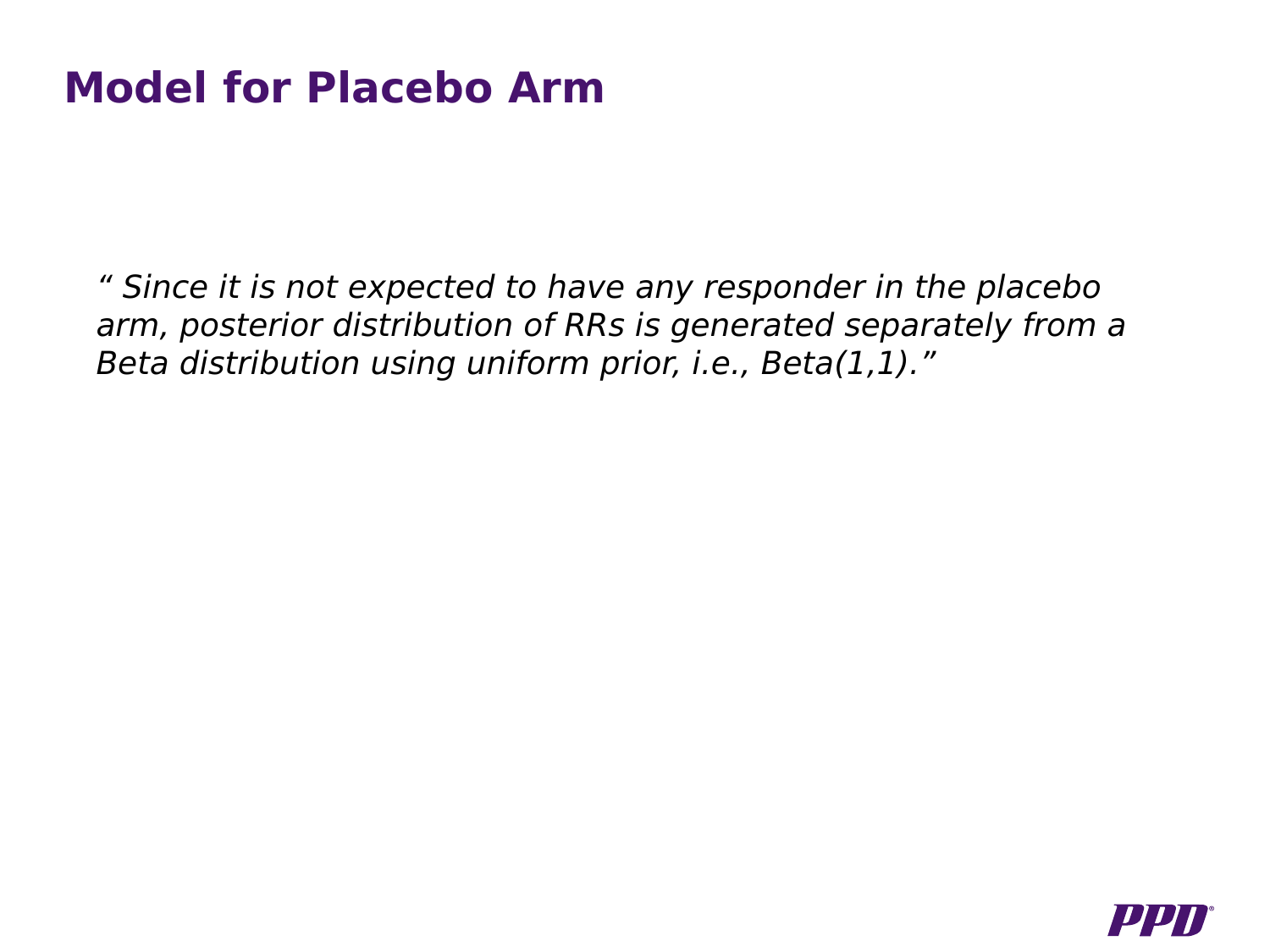

# Model for Placebo Arm

“ Since it is not expected to have any responder in the placebo arm, posterior distribution of RRs is generated separately from a Beta distribution using uniform prior, i.e., Beta(1,1).”

4